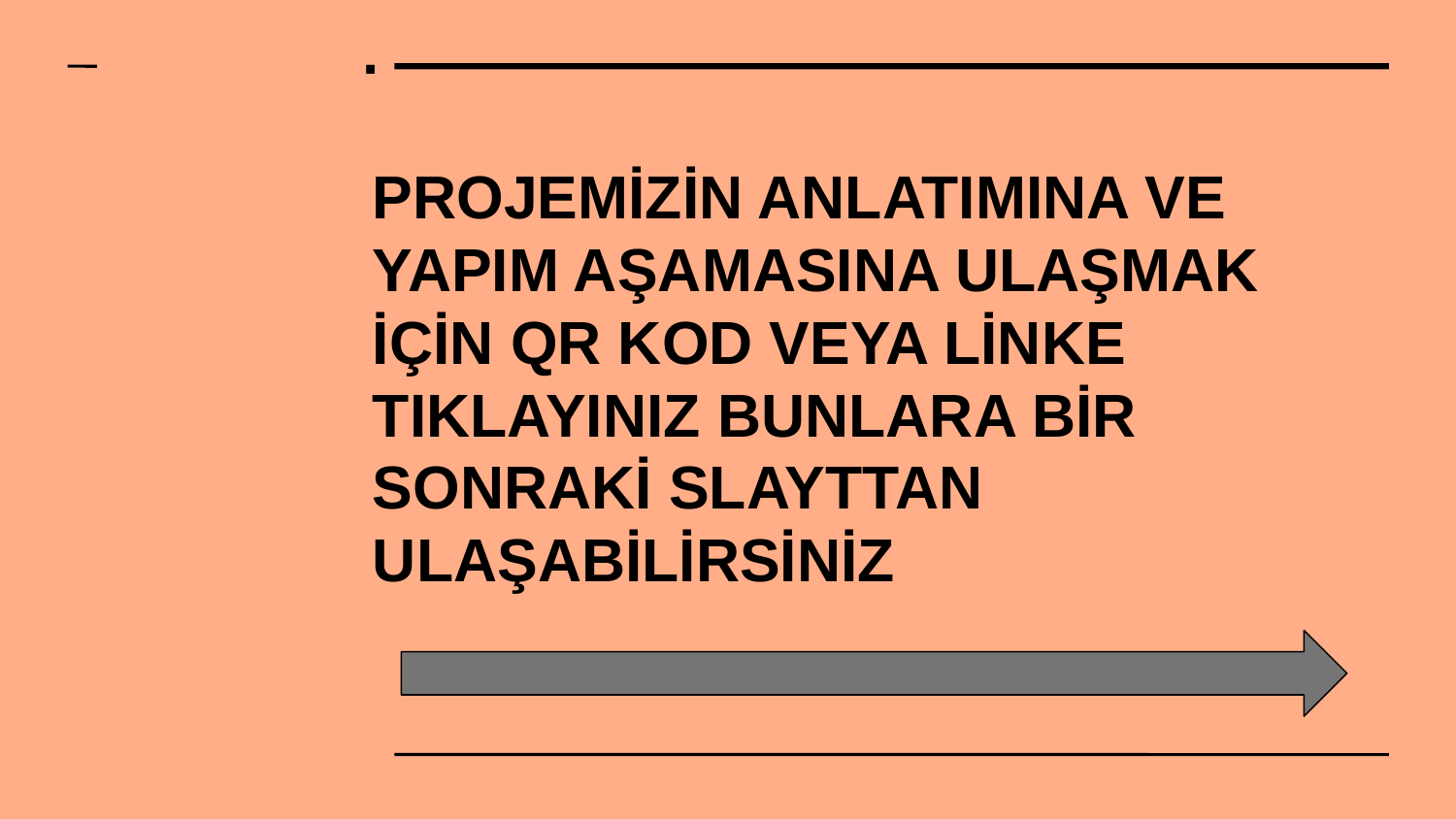

# .
PROJEMİZİN ANLATIMINA VE YAPIM AŞAMASINA ULAŞMAK İÇİN QR KOD VEYA LİNKE TIKLAYINIZ BUNLARA BİR SONRAKİ SLAYTTAN ULAŞABİLİRSİNİZ